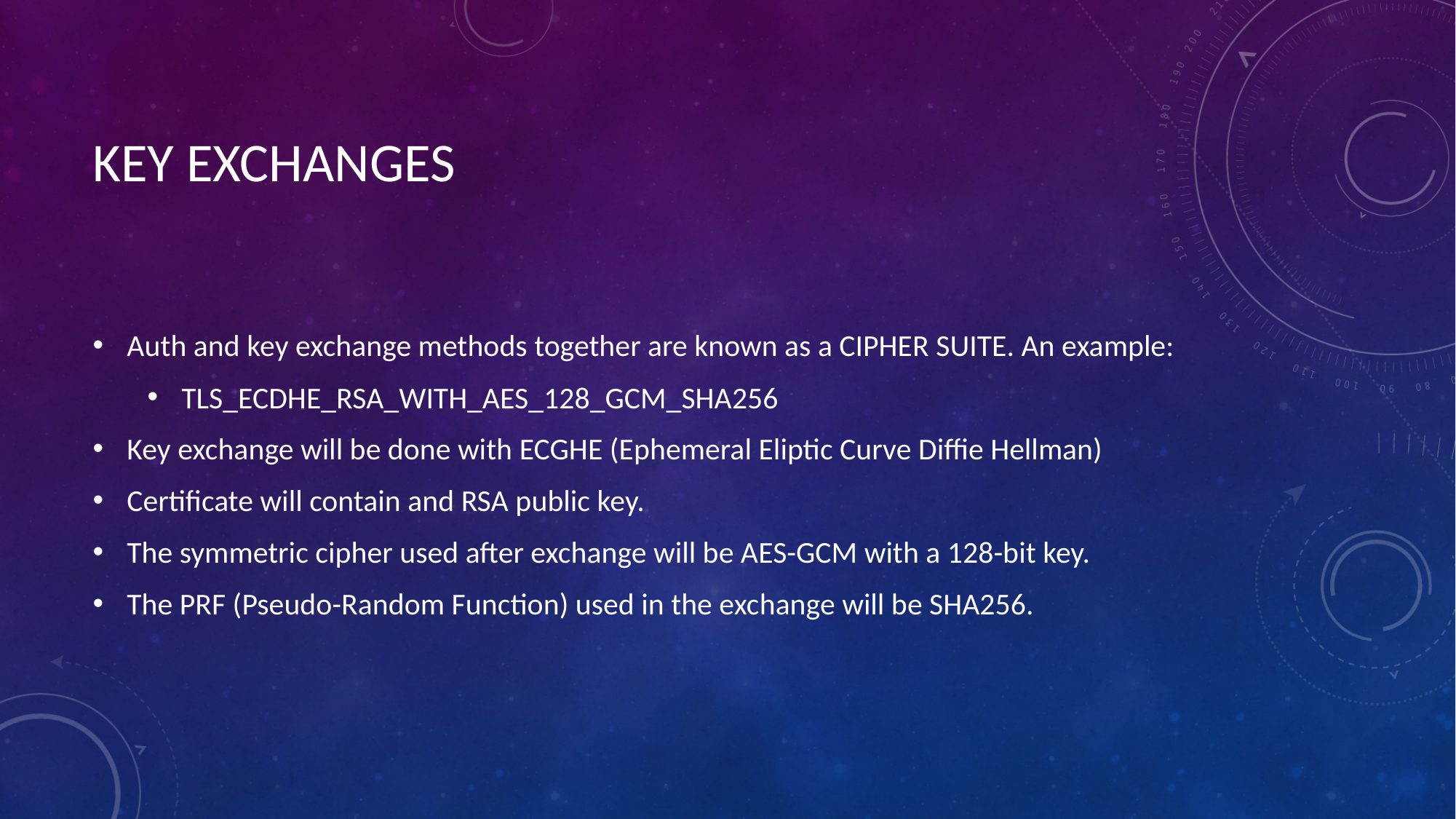

# Key Exchanges
Auth and key exchange methods together are known as a CIPHER SUITE. An example:
TLS_ECDHE_RSA_WITH_AES_128_GCM_SHA256
Key exchange will be done with ECGHE (Ephemeral Eliptic Curve Diffie Hellman)
Certificate will contain and RSA public key.
The symmetric cipher used after exchange will be AES-GCM with a 128-bit key.
The PRF (Pseudo-Random Function) used in the exchange will be SHA256.